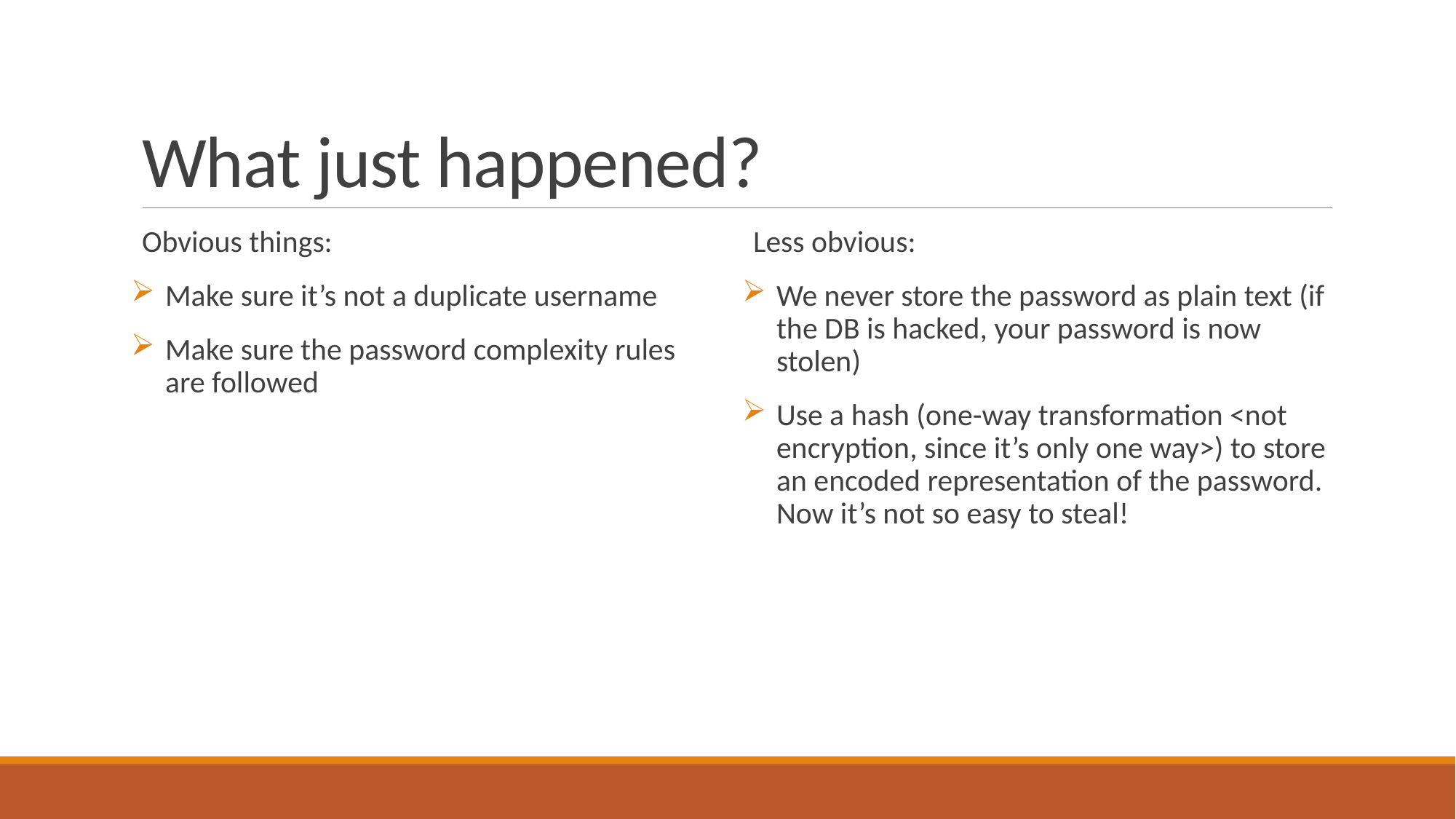

# What just happened?
Obvious things:
Make sure it’s not a duplicate username
Make sure the password complexity rules are followed
Less obvious:
We never store the password as plain text (if the DB is hacked, your password is now stolen)
Use a hash (one-way transformation <not encryption, since it’s only one way>) to store an encoded representation of the password.  Now it’s not so easy to steal!